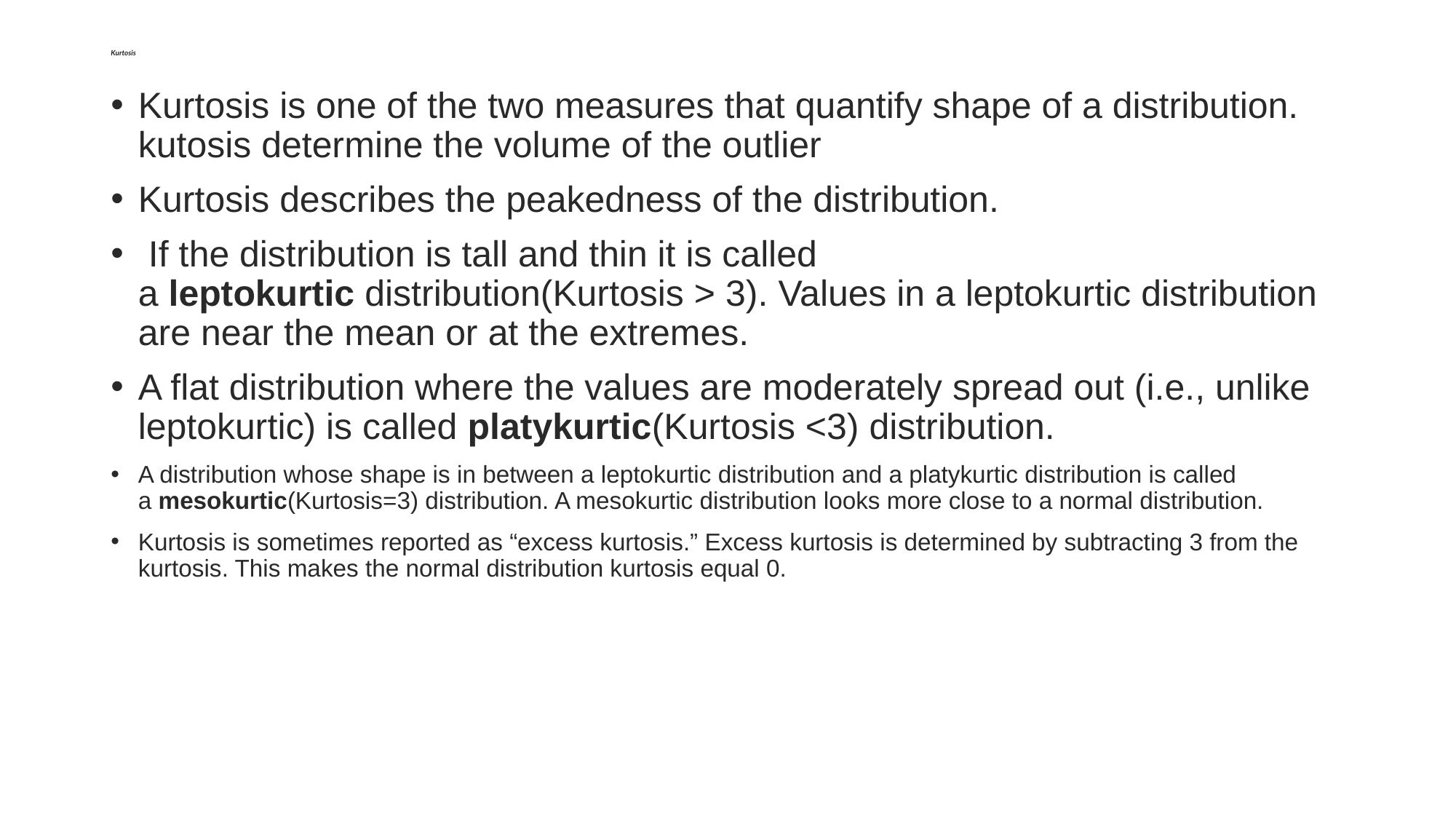

# Kurtosis
Kurtosis is one of the two measures that quantify shape of a distribution. kutosis determine the volume of the outlier
Kurtosis describes the peakedness of the distribution.
 If the distribution is tall and thin it is called a leptokurtic distribution(Kurtosis > 3). Values in a leptokurtic distribution are near the mean or at the extremes.
A flat distribution where the values are moderately spread out (i.e., unlike leptokurtic) is called platykurtic(Kurtosis <3) distribution.
A distribution whose shape is in between a leptokurtic distribution and a platykurtic distribution is called a mesokurtic(Kurtosis=3) distribution. A mesokurtic distribution looks more close to a normal distribution.
Kurtosis is sometimes reported as “excess kurtosis.” Excess kurtosis is determined by subtracting 3 from the kurtosis. This makes the normal distribution kurtosis equal 0.